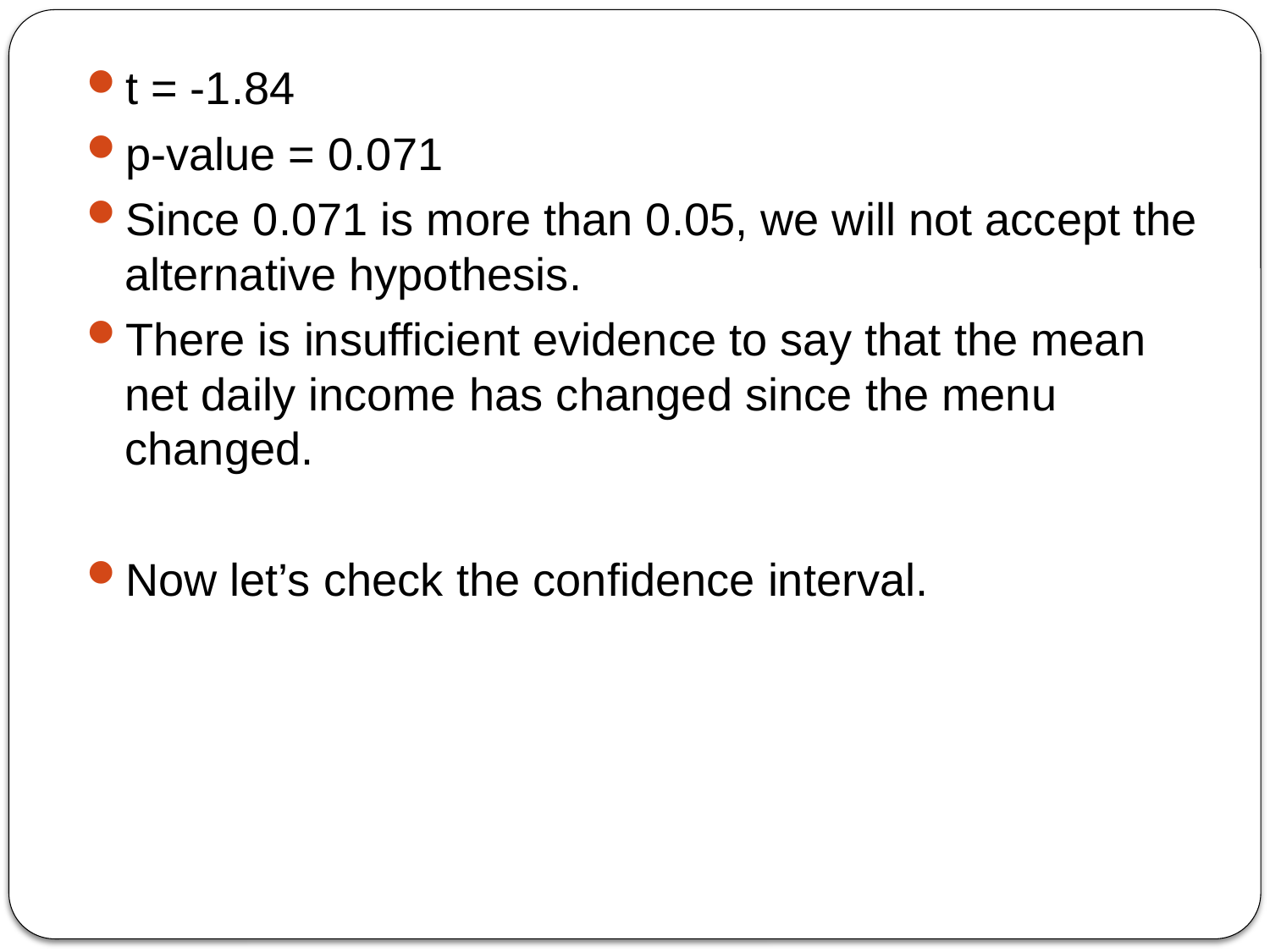

t = -1.84
p-value = 0.071
Since 0.071 is more than 0.05, we will not accept the alternative hypothesis.
There is insufficient evidence to say that the mean net daily income has changed since the menu changed.

Now let’s check the confidence interval.